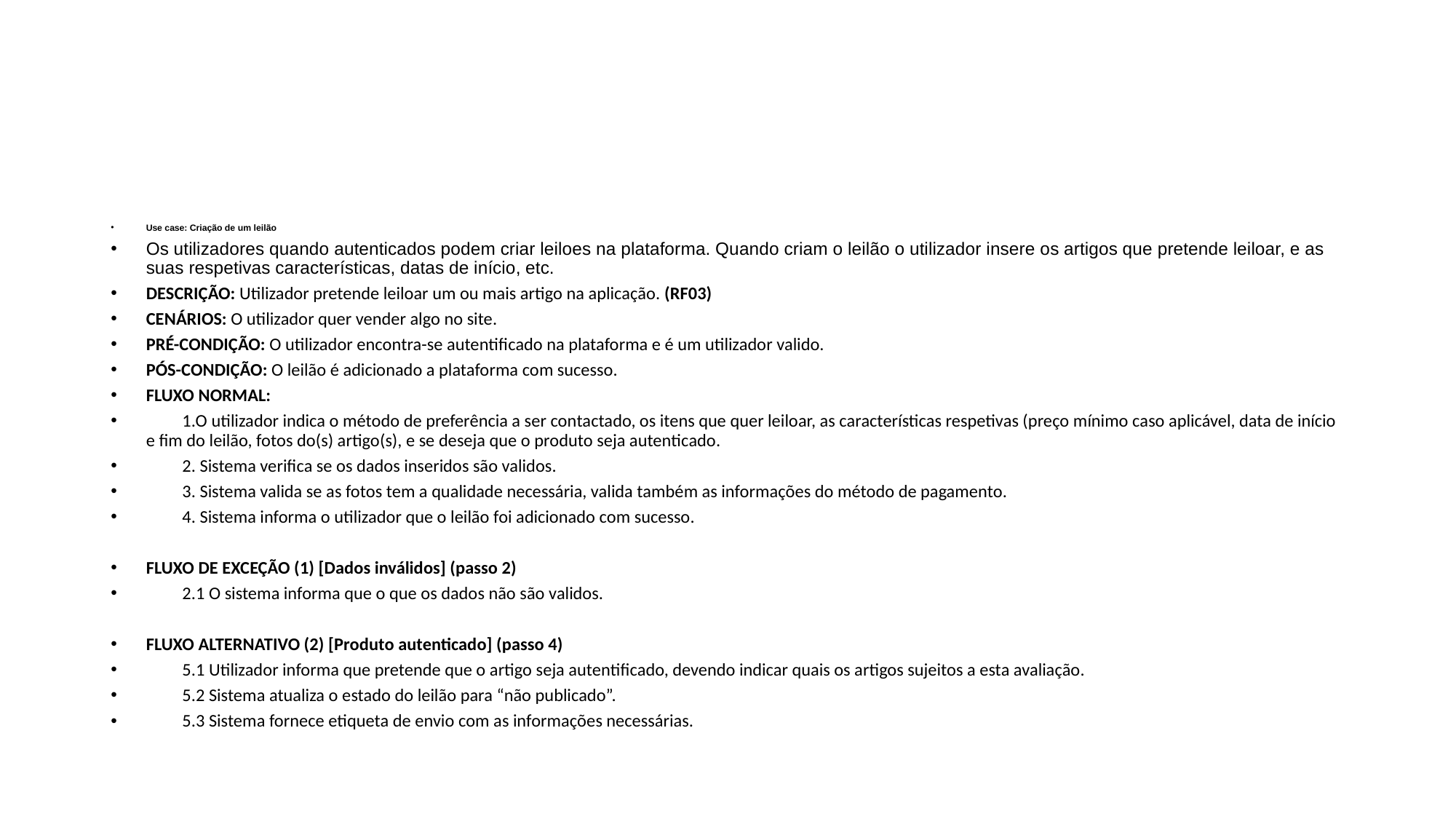

#
Use case: Criação de um leilão
Os utilizadores quando autenticados podem criar leiloes na plataforma. Quando criam o leilão o utilizador insere os artigos que pretende leiloar, e as suas respetivas características, datas de início, etc.
DESCRIÇÃO: Utilizador pretende leiloar um ou mais artigo na aplicação. (RF03)
CENÁRIOS: O utilizador quer vender algo no site.
PRÉ-CONDIÇÃO: O utilizador encontra-se autentificado na plataforma e é um utilizador valido.
PÓS-CONDIÇÃO: O leilão é adicionado a plataforma com sucesso.
FLUXO NORMAL:
         1.O utilizador indica o método de preferência a ser contactado, os itens que quer leiloar, as características respetivas (preço mínimo caso aplicável, data de início e fim do leilão, fotos do(s) artigo(s), e se deseja que o produto seja autenticado.
         2. Sistema verifica se os dados inseridos são validos.
         3. Sistema valida se as fotos tem a qualidade necessária, valida também as informações do método de pagamento.
         4. Sistema informa o utilizador que o leilão foi adicionado com sucesso.

FLUXO DE EXCEÇÃO (1) [Dados inválidos] (passo 2)
         2.1 O sistema informa que o que os dados não são validos.

FLUXO ALTERNATIVO (2) [Produto autenticado] (passo 4)
         5.1 Utilizador informa que pretende que o artigo seja autentificado, devendo indicar quais os artigos sujeitos a esta avaliação.
         5.2 Sistema atualiza o estado do leilão para “não publicado”.
         5.3 Sistema fornece etiqueta de envio com as informações necessárias.